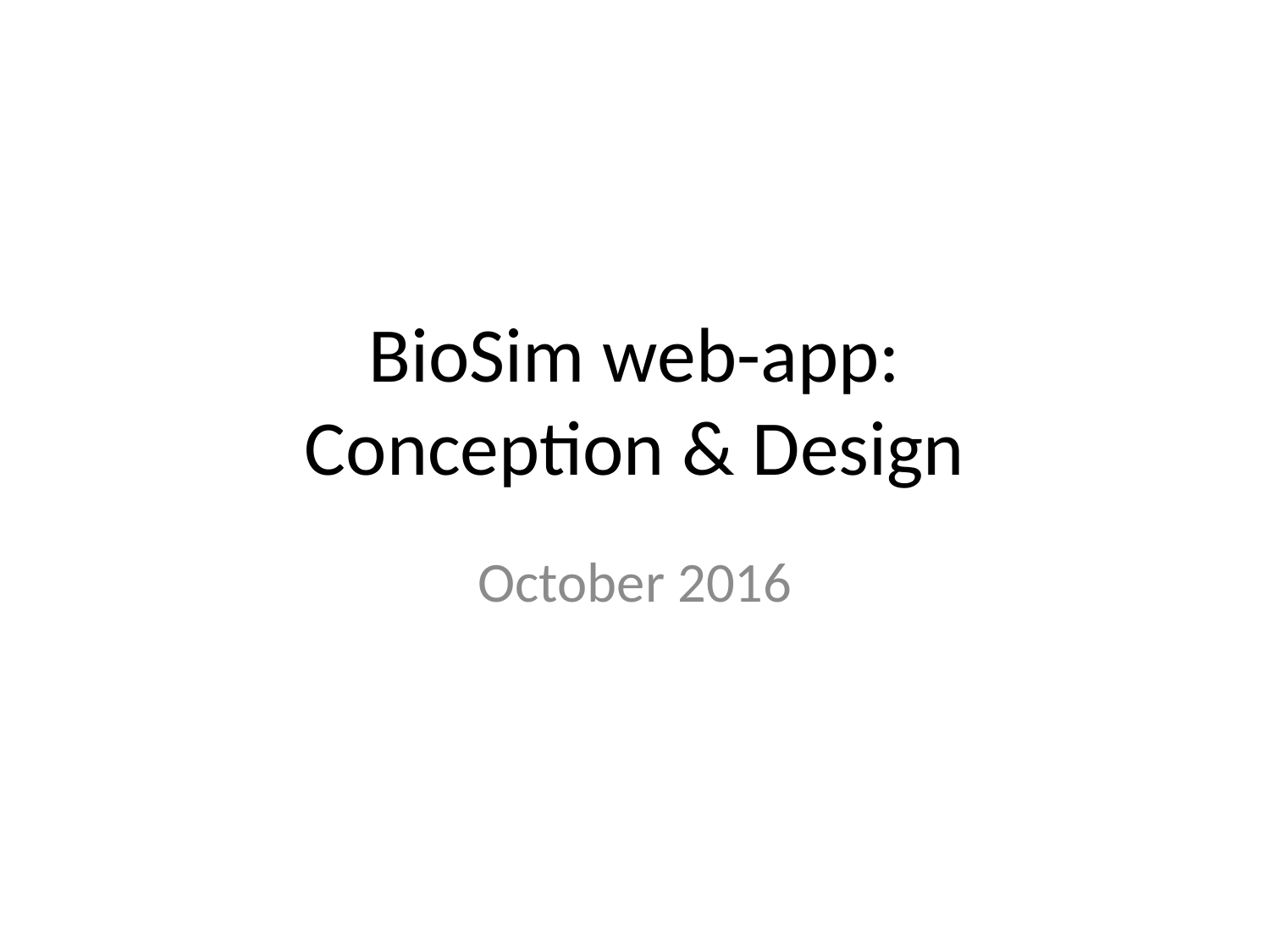

# BioSim web-app: Conception & Design
October 2016